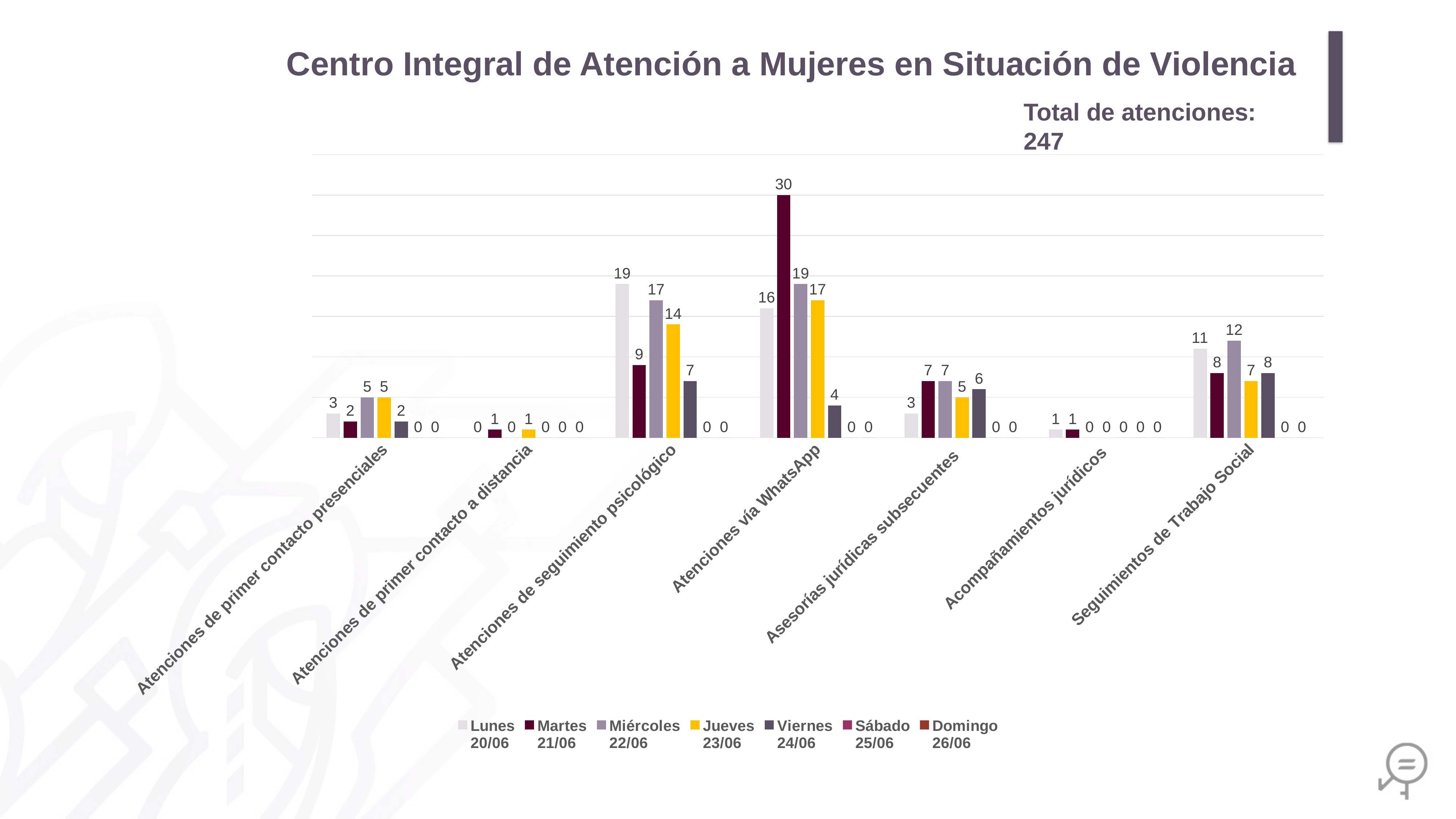

Centro Integral de Atención a Mujeres en Situación de Violencia
Total de atenciones: 247

### Chart

| Category | Lunes
20/06 | Martes
21/06 | Miércoles
22/06 | Jueves
23/06 | Viernes
24/06 | Sábado
25/06 | Domingo
26/06 |
|---|---|---|---|---|---|---|---|
| Atenciones de primer contacto presenciales | 3.0 | 2.0 | 5.0 | 5.0 | 2.0 | 0.0 | 0.0 |
| Atenciones de primer contacto a distancia | 0.0 | 1.0 | 0.0 | 1.0 | 0.0 | 0.0 | 0.0 |
| Atenciones de seguimiento psicológico | 19.0 | 9.0 | 17.0 | 14.0 | 7.0 | 0.0 | 0.0 |
| Atenciones vía WhatsApp | 16.0 | 30.0 | 19.0 | 17.0 | 4.0 | 0.0 | 0.0 |
| Asesorías jurídicas subsecuentes   | 3.0 | 7.0 | 7.0 | 5.0 | 6.0 | 0.0 | 0.0 |
| Acompañamientos jurídicos  | 1.0 | 1.0 | 0.0 | 0.0 | 0.0 | 0.0 | 0.0 |
| Seguimientos de Trabajo Social | 11.0 | 8.0 | 12.0 | 7.0 | 8.0 | 0.0 | 0.0 |